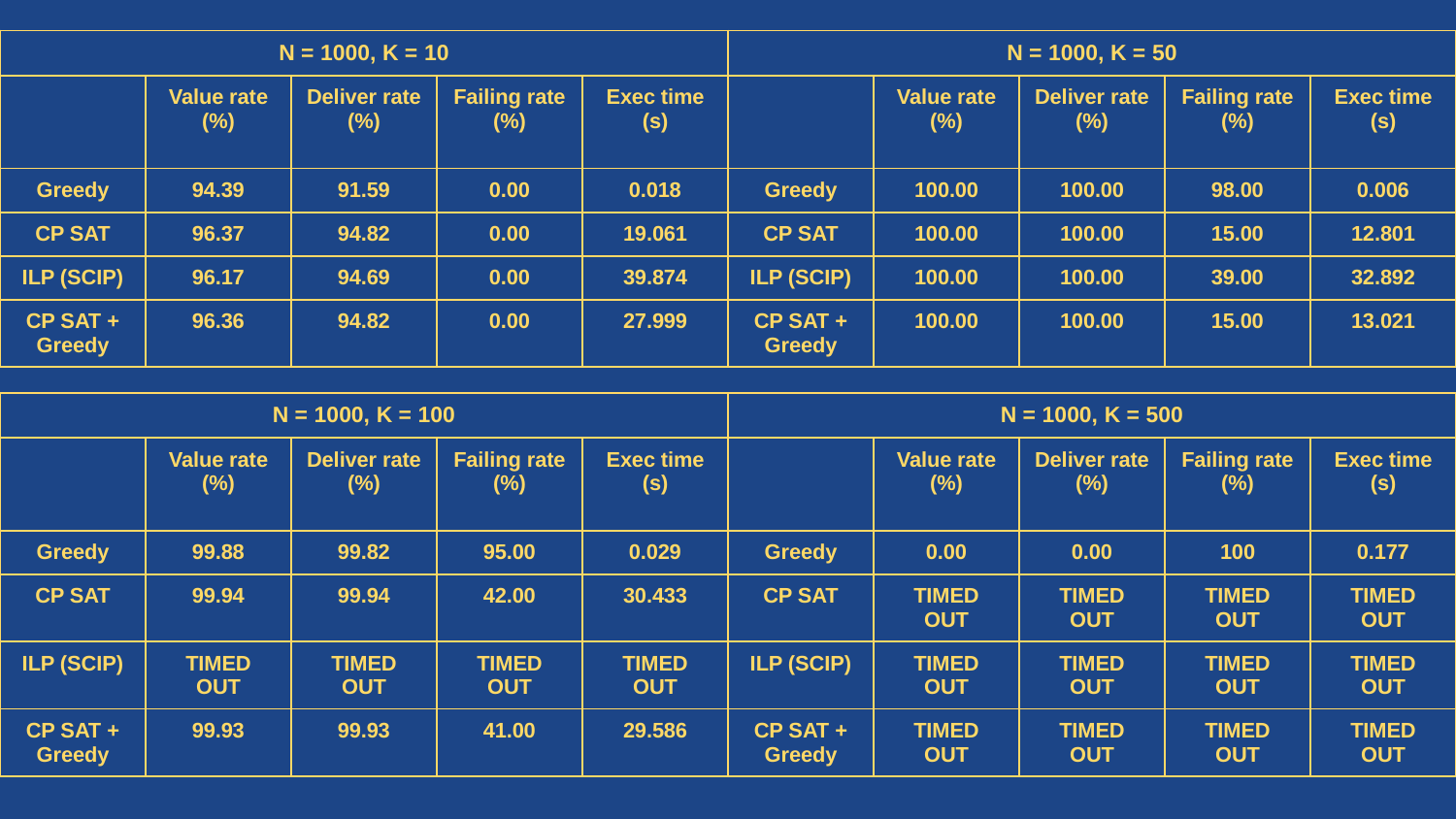

| N = 1000, K = 10 |  |  |  |  | N = 1000, K = 50 |  |  |  |  |
| --- | --- | --- | --- | --- | --- | --- | --- | --- | --- |
|  | Value rate (%) | Deliver rate (%) | Failing rate (%) | Exec time (s) |  | Value rate (%) | Deliver rate (%) | Failing rate (%) | Exec time (s) |
| Greedy | 94.39 | 91.59 | 0.00 | 0.018 | Greedy | 100.00 | 100.00 | 98.00 | 0.006 |
| CP SAT | 96.37 | 94.82 | 0.00 | 19.061 | CP SAT | 100.00 | 100.00 | 15.00 | 12.801 |
| ILP (SCIP) | 96.17 | 94.69 | 0.00 | 39.874 | ILP (SCIP) | 100.00 | 100.00 | 39.00 | 32.892 |
| CP SAT + Greedy | 96.36 | 94.82 | 0.00 | 27.999 | CP SAT + Greedy | 100.00 | 100.00 | 15.00 | 13.021 |

| N = 1000, K = 100 |  |  |  |  | N = 1000, K = 500 |  |  |  |  |
| --- | --- | --- | --- | --- | --- | --- | --- | --- | --- |
|  | Value rate (%) | Deliver rate (%) | Failing rate (%) | Exec time (s) |  | Value rate (%) | Deliver rate (%) | Failing rate (%) | Exec time (s) |
| Greedy | 99.88 | 99.82 | 95.00 | 0.029 | Greedy | 0.00 | 0.00 | 100 | 0.177 |
| CP SAT | 99.94 | 99.94 | 42.00 | 30.433 | CP SAT | TIMED OUT | TIMED OUT | TIMED OUT | TIMED OUT |
| ILP (SCIP) | TIMED OUT | TIMED OUT | TIMED OUT | TIMED OUT | ILP (SCIP) | TIMED OUT | TIMED OUT | TIMED OUT | TIMED OUT |
| CP SAT + Greedy | 99.93 | 99.93 | 41.00 | 29.586 | CP SAT + Greedy | TIMED OUT | TIMED OUT | TIMED OUT | TIMED OUT |